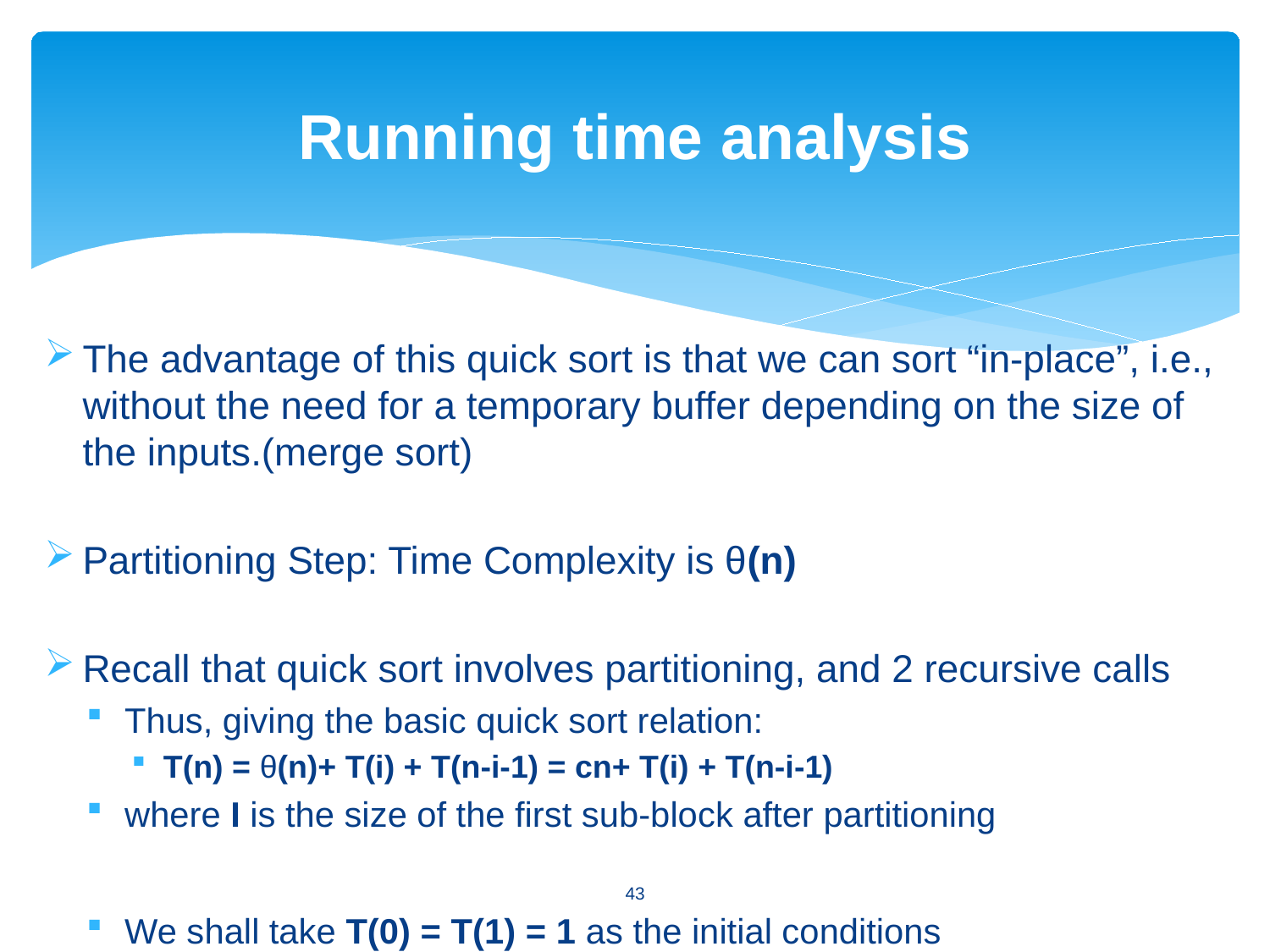

# Running time analysis
The advantage of this quick sort is that we can sort “in-place”, i.e., without the need for a temporary buffer depending on the size of the inputs.(merge sort)

Partitioning Step: Time Complexity is θ(n)

Recall that quick sort involves partitioning, and 2 recursive calls
Thus, giving the basic quick sort relation:
T(n) = θ(n)+ T(i) + T(n-i-1) = cn+ T(i) + T(n-i-1)
where I is the size of the first sub-block after partitioning

We shall take T(0) = T(1) = 1 as the initial conditions
43